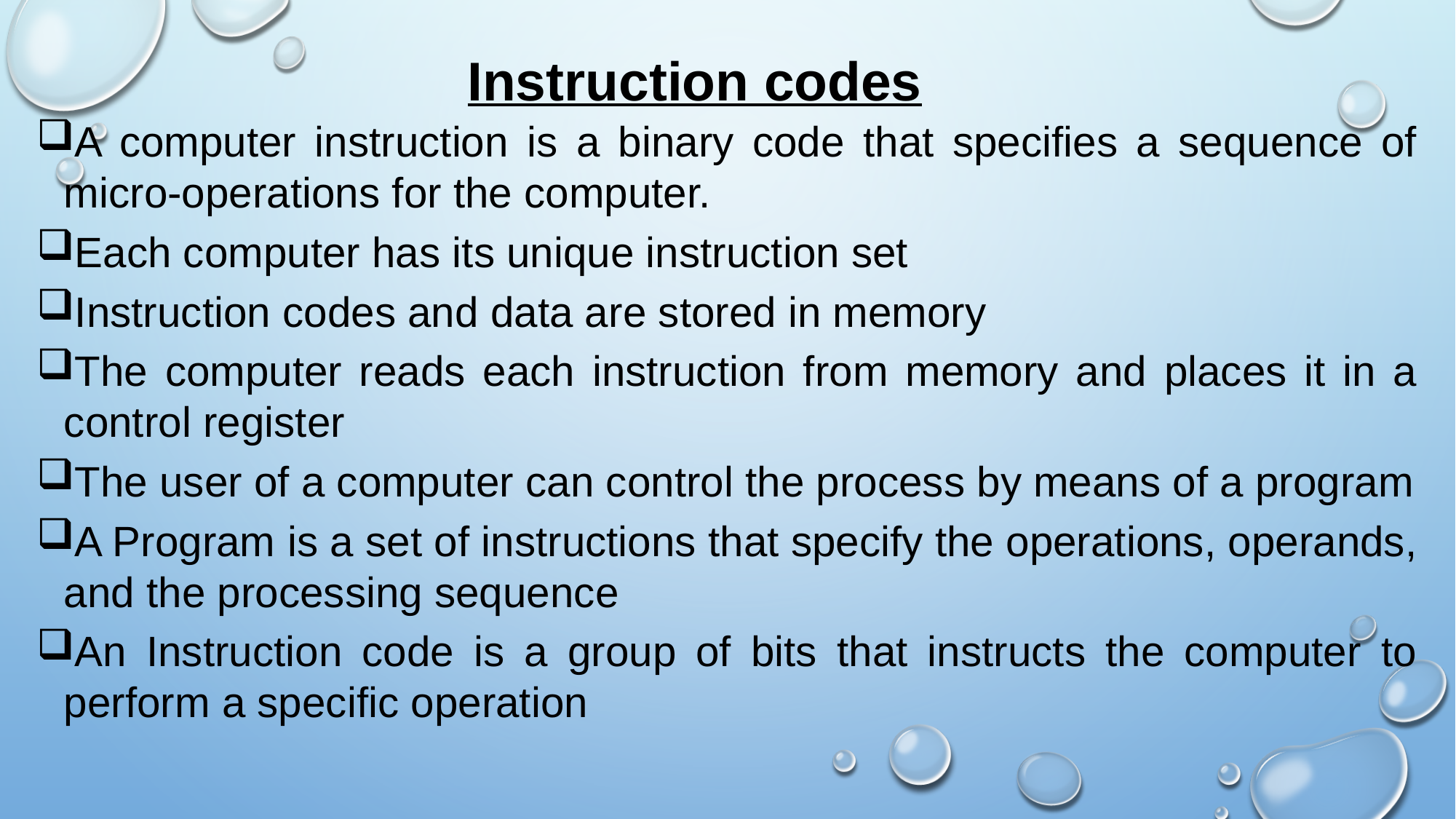

# Instruction codes
A computer instruction is a binary code that specifies a sequence of micro-operations for the computer.
Each computer has its unique instruction set
Instruction codes and data are stored in memory
The computer reads each instruction from memory and places it in a control register
The user of a computer can control the process by means of a program
A Program is a set of instructions that specify the operations, operands, and the processing sequence
An Instruction code is a group of bits that instructs the computer to perform a specific operation